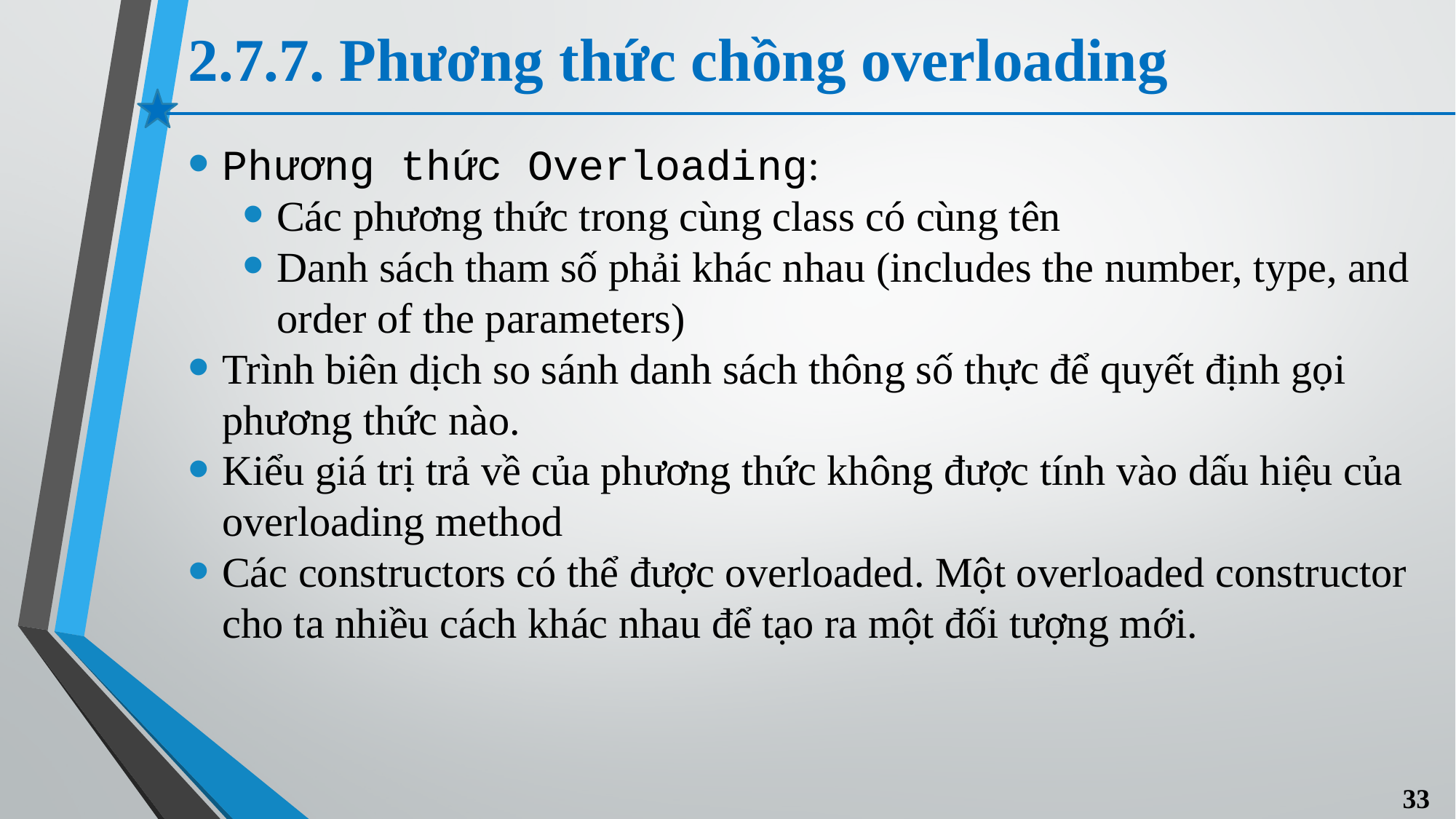

# 2.7.7. Phương thức chồng overloading
Phương thức Overloading:
Các phương thức trong cùng class có cùng tên
Danh sách tham số phải khác nhau (includes the number, type, and order of the parameters)
Trình biên dịch so sánh danh sách thông số thực để quyết định gọi phương thức nào.
Kiểu giá trị trả về của phương thức không được tính vào dấu hiệu của overloading method
Các constructors có thể được overloaded. Một overloaded constructor cho ta nhiều cách khác nhau để tạo ra một đối tượng mới.

33